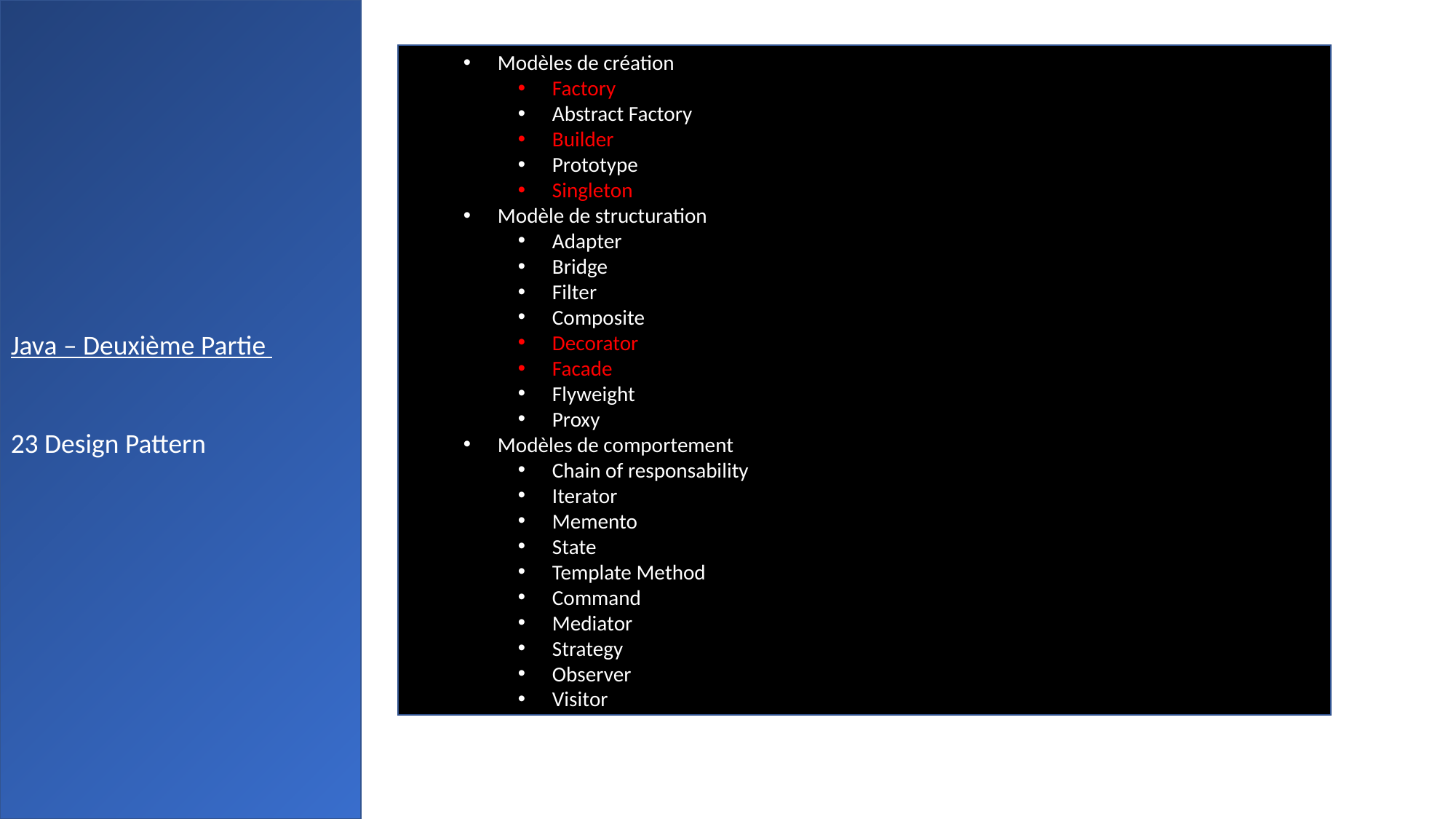

Java – Deuxième Partie

23 Design Pattern

Modèles de création
Factory
Abstract Factory
Builder
Prototype
Singleton
Modèle de structuration
Adapter
Bridge
Filter
Composite
Decorator
Facade
Flyweight
Proxy
Modèles de comportement
Chain of responsability
Iterator
Memento
State
Template Method
Command
Mediator
Strategy
Observer
Visitor